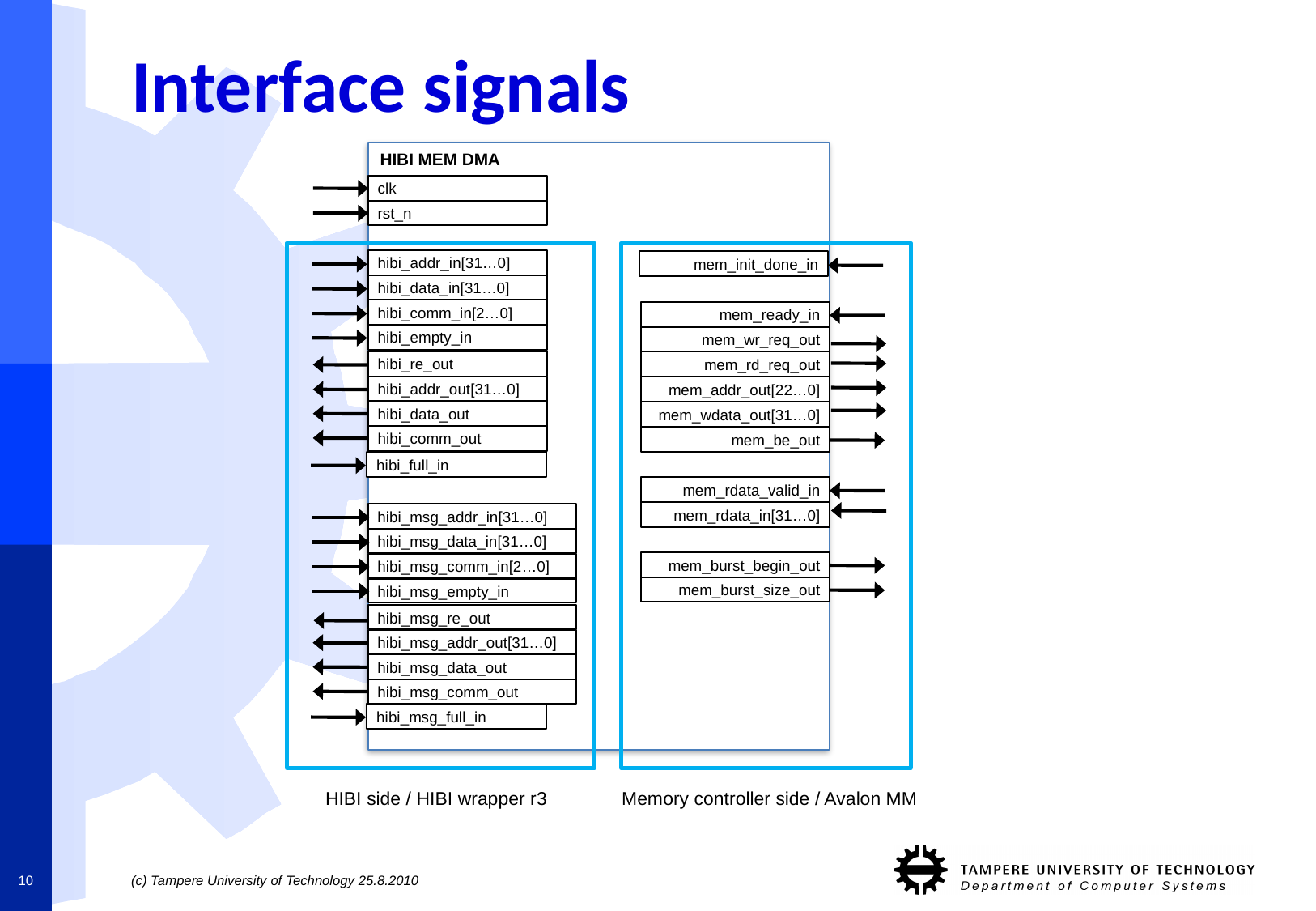

# Interface signals
HIBI MEM DMA
clk
rst_n

hibi_addr_in[31…0]
mem_init_done_in
hibi_data_in[31…0]
hibi_comm_in[2…0]
mem_ready_in
hibi_empty_in
mem_wr_req_out
hibi_re_out
mem_rd_req_out
hibi_addr_out[31…0]
mem_addr_out[22…0]
hibi_data_out
mem_wdata_out[31…0]
hibi_comm_out
mem_be_out
hibi_full_in
mem_rdata_valid_in
mem_rdata_in[31…0]
hibi_msg_addr_in[31…0]
hibi_msg_data_in[31…0]
mem_burst_begin_out
hibi_msg_comm_in[2…0]
mem_burst_size_out
hibi_msg_empty_in
hibi_msg_re_out
hibi_msg_addr_out[31…0]
hibi_msg_data_out
hibi_msg_comm_out
hibi_msg_full_in
HIBI side / HIBI wrapper r3
Memory controller side / Avalon MM
10
(c) Tampere University of Technology 25.8.2010